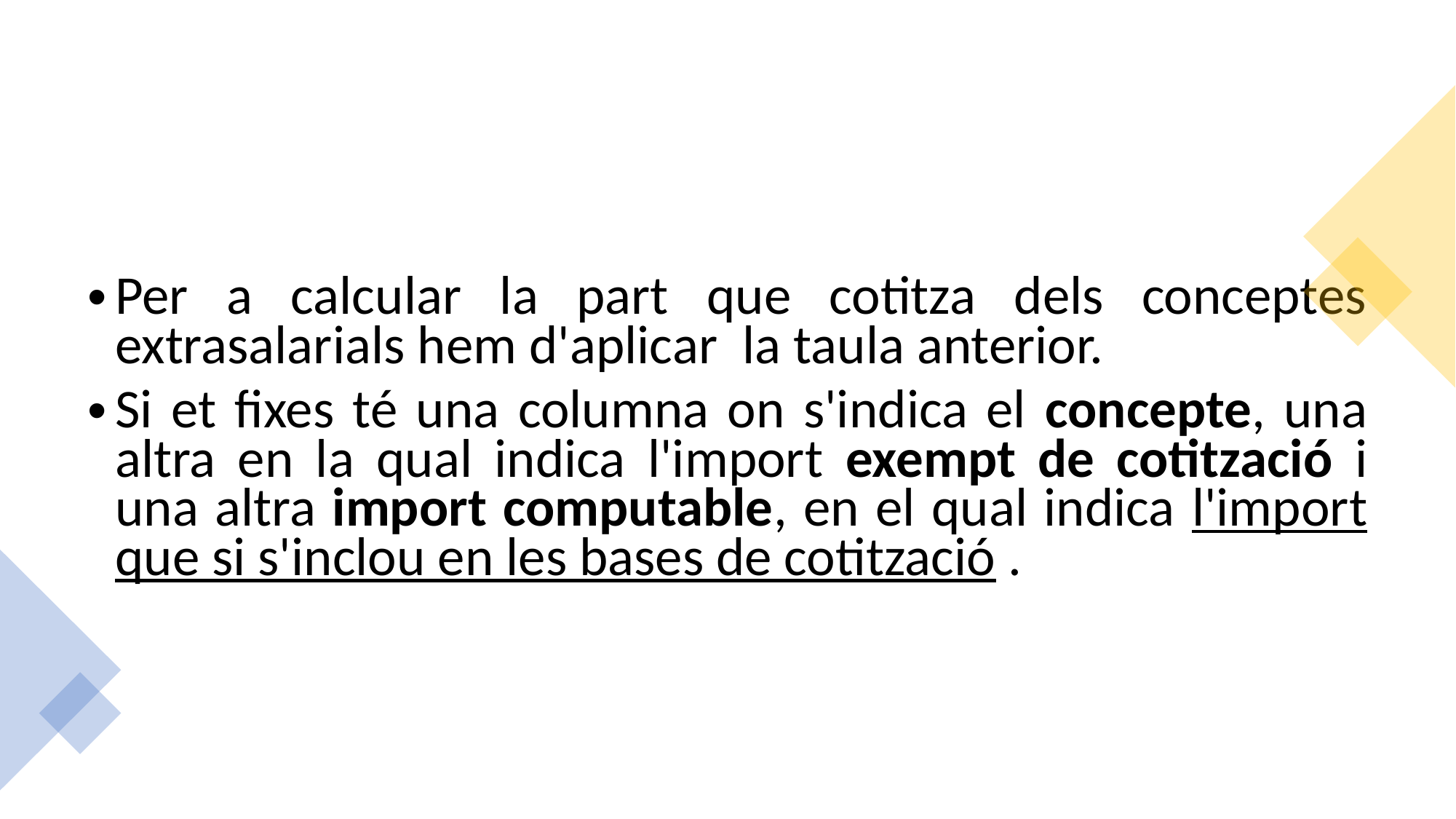

Per a calcular la part que cotitza dels conceptes extrasalarials hem d'aplicar  la taula anterior.
Si et fixes té una columna on s'indica el concepte, una altra en la qual indica l'import exempt de cotització i una altra import computable, en el qual indica l'import que si s'inclou en les bases de cotització .